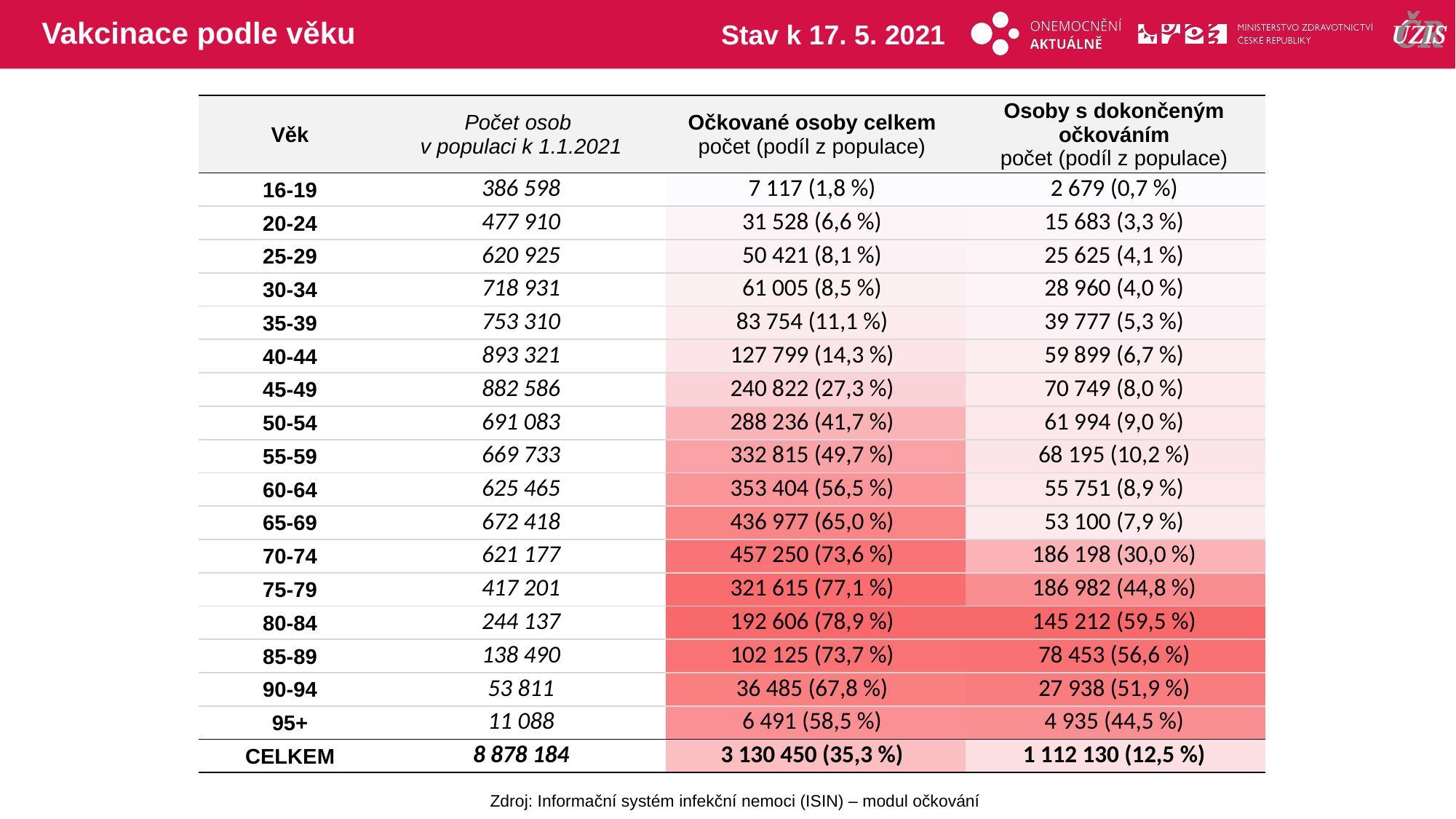

# Vakcinace podle věku
Stav k 17. 5. 2021
| Věk | Počet osob v populaci k 1.1.2021 | Očkované osoby celkem počet (podíl z populace) | Osoby s dokončeným očkováním počet (podíl z populace) |
| --- | --- | --- | --- |
| 16-19 | 386 598 | 7 117 (1,8 %) | 2 679 (0,7 %) |
| 20-24 | 477 910 | 31 528 (6,6 %) | 15 683 (3,3 %) |
| 25-29 | 620 925 | 50 421 (8,1 %) | 25 625 (4,1 %) |
| 30-34 | 718 931 | 61 005 (8,5 %) | 28 960 (4,0 %) |
| 35-39 | 753 310 | 83 754 (11,1 %) | 39 777 (5,3 %) |
| 40-44 | 893 321 | 127 799 (14,3 %) | 59 899 (6,7 %) |
| 45-49 | 882 586 | 240 822 (27,3 %) | 70 749 (8,0 %) |
| 50-54 | 691 083 | 288 236 (41,7 %) | 61 994 (9,0 %) |
| 55-59 | 669 733 | 332 815 (49,7 %) | 68 195 (10,2 %) |
| 60-64 | 625 465 | 353 404 (56,5 %) | 55 751 (8,9 %) |
| 65-69 | 672 418 | 436 977 (65,0 %) | 53 100 (7,9 %) |
| 70-74 | 621 177 | 457 250 (73,6 %) | 186 198 (30,0 %) |
| 75-79 | 417 201 | 321 615 (77,1 %) | 186 982 (44,8 %) |
| 80-84 | 244 137 | 192 606 (78,9 %) | 145 212 (59,5 %) |
| 85-89 | 138 490 | 102 125 (73,7 %) | 78 453 (56,6 %) |
| 90-94 | 53 811 | 36 485 (67,8 %) | 27 938 (51,9 %) |
| 95+ | 11 088 | 6 491 (58,5 %) | 4 935 (44,5 %) |
| CELKEM | 8 878 184 | 3 130 450 (35,3 %) | 1 112 130 (12,5 %) |
|  |  |
| --- | --- |
|  |  |
|  |  |
|  |  |
|  |  |
|  |  |
|  |  |
|  |  |
|  |  |
|  |  |
|  |  |
|  |  |
|  |  |
|  |  |
|  |  |
|  |  |
|  |  |
|  |  |
Zdroj: Informační systém infekční nemoci (ISIN) – modul očkování